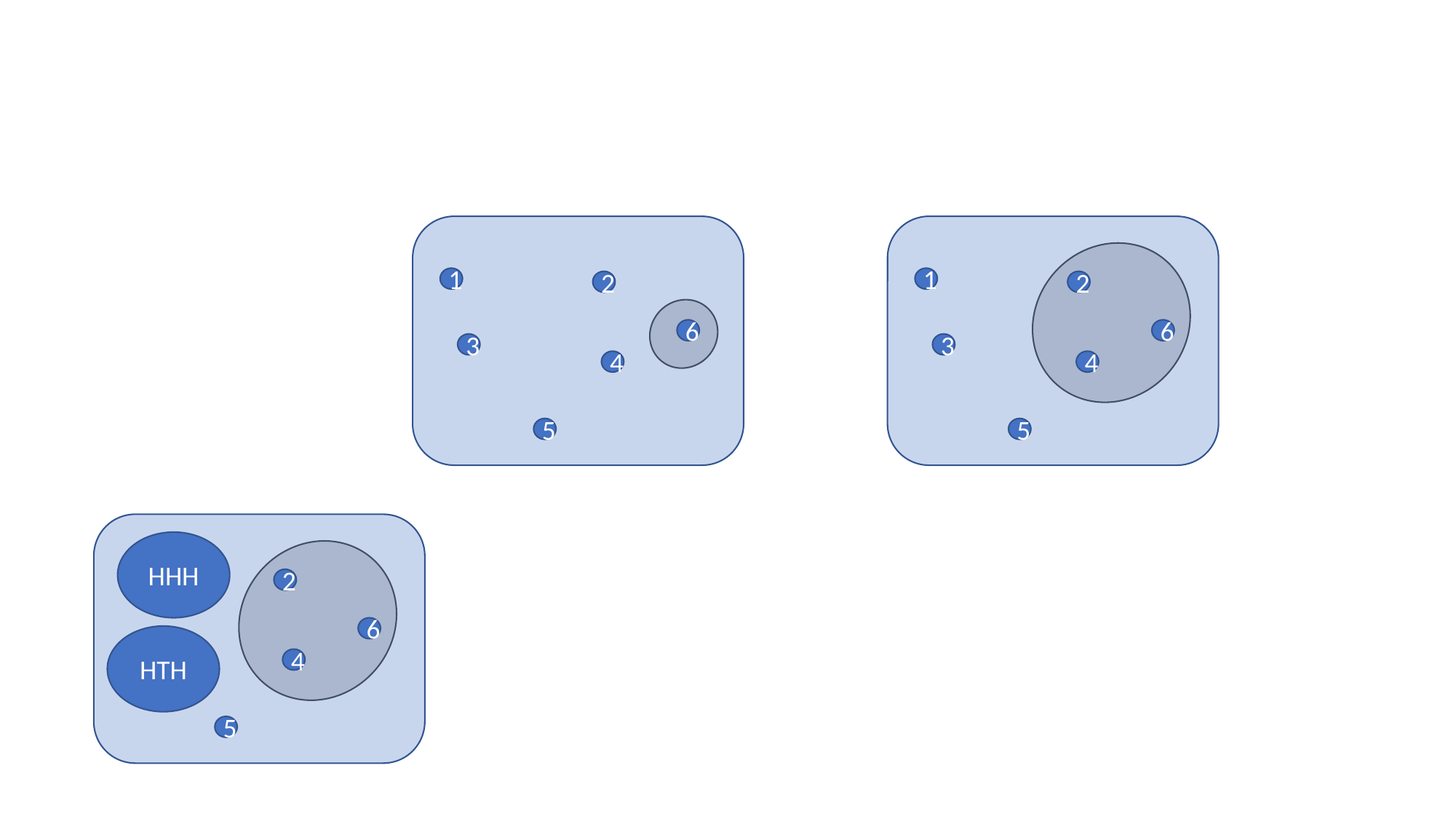

1
2
6
3
4
5

1
2
6
3
4
5

HHH
2
6
4
5

HTH